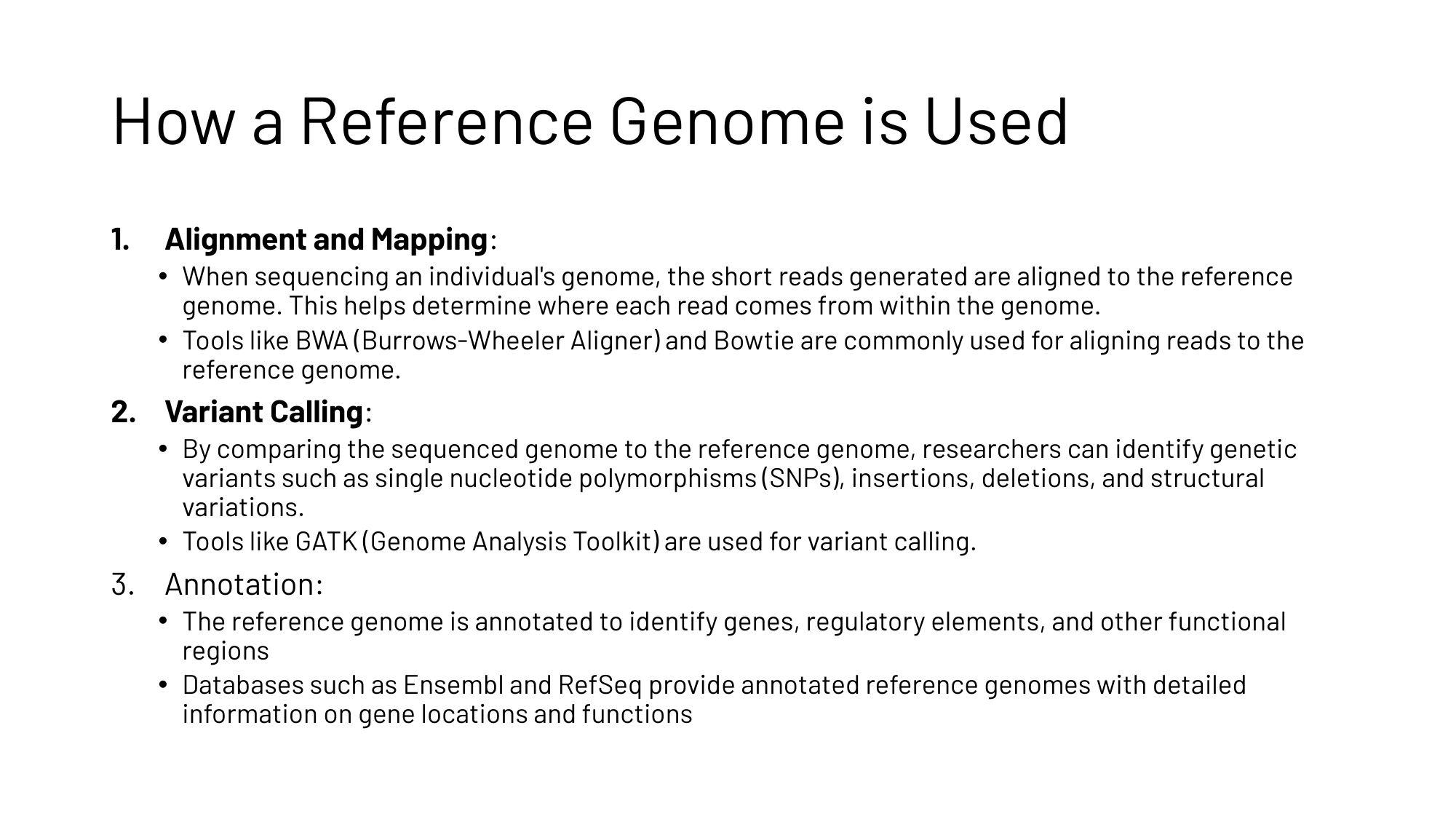

# How a Reference Genome is Used
Alignment and Mapping:
When sequencing an individual's genome, the short reads generated are aligned to the reference genome. This helps determine where each read comes from within the genome.
Tools like BWA (Burrows-Wheeler Aligner) and Bowtie are commonly used for aligning reads to the reference genome.
Variant Calling:
By comparing the sequenced genome to the reference genome, researchers can identify genetic variants such as single nucleotide polymorphisms (SNPs), insertions, deletions, and structural variations.
Tools like GATK (Genome Analysis Toolkit) are used for variant calling.
Annotation:
The reference genome is annotated to identify genes, regulatory elements, and other functional regions
Databases such as Ensembl and RefSeq provide annotated reference genomes with detailed information on gene locations and functions